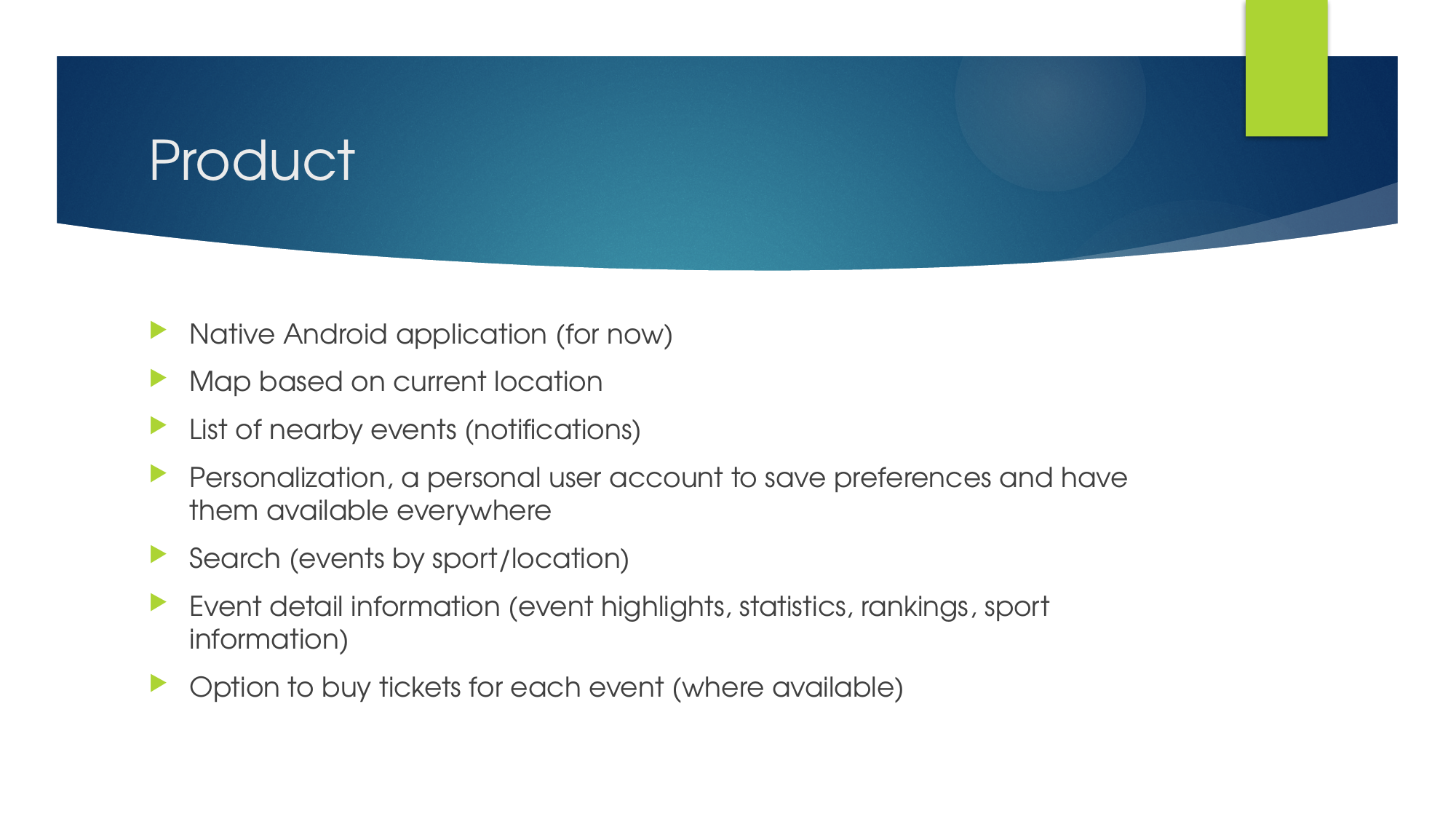

# Product
Native Android application (for now)
Map based on current location
List of nearby events (notifications)
Personalization, a personal user account to save preferences and have them available everywhere
Search (events by sport/location)
Event detail information (event highlights, statistics, rankings, sport information)
Option to buy tickets for each event (where available)